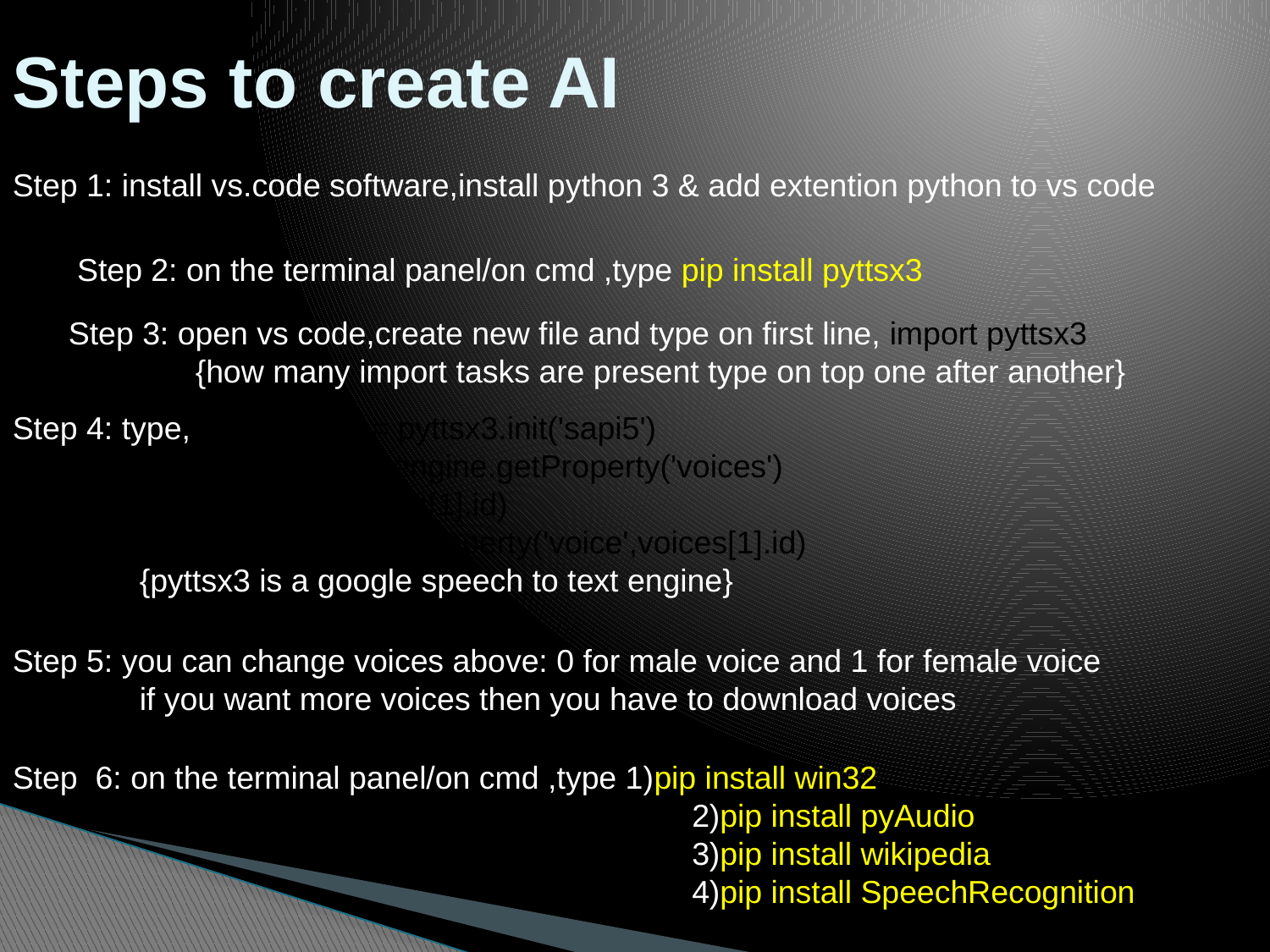

# Steps to create AI
Step 1: install vs.code software,install python 3 & add extention python to vs code
Step 2: on the terminal panel/on cmd ,type pip install pyttsx3
Step 3: open vs code,create new file and type on first line, import pyttsx3
	{how many import tasks are present type on top one after another}
Step 4: type,	engine = pyttsx3.init('sapi5')
		voices = engine.getProperty('voices')
		print(voices[1].id)
		engine.setProperty('voice',voices[1].id)
	{pyttsx3 is a google speech to text engine}
Step 5: you can change voices above: 0 for male voice and 1 for female voice
	if you want more voices then you have to download voices
Step  6: on the terminal panel/on cmd ,type 1)pip install win32
					     2)pip install pyAudio
					     3)pip install wikipedia
					     4)pip install SpeechRecognition